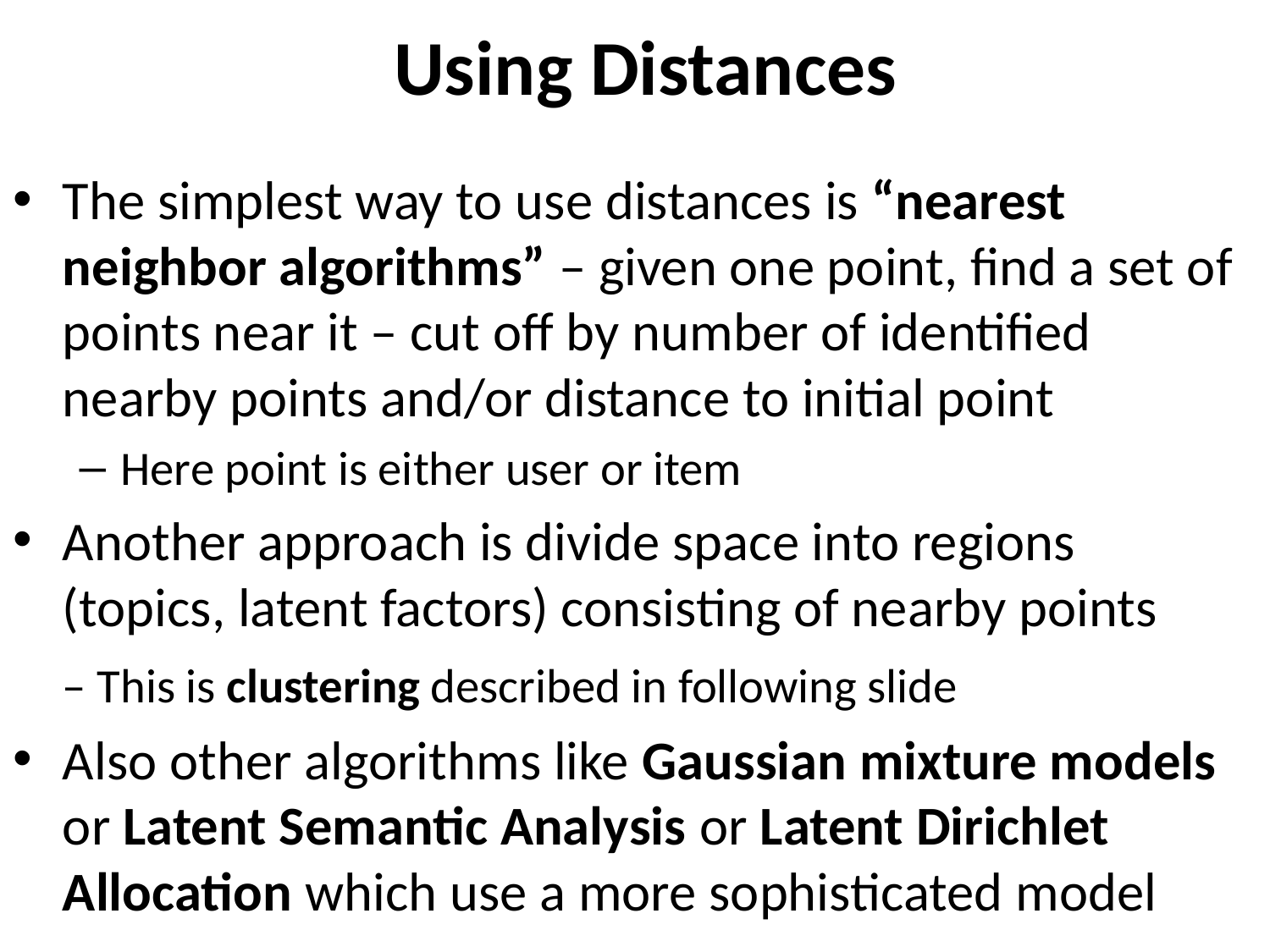

# Using Distances
The simplest way to use distances is “nearest neighbor algorithms” – given one point, find a set of points near it – cut off by number of identified nearby points and/or distance to initial point
Here point is either user or item
Another approach is divide space into regions (topics, latent factors) consisting of nearby points
    – This is clustering described in following slide
Also other algorithms like Gaussian mixture models or Latent Semantic Analysis or Latent Dirichlet Allocation which use a more sophisticated model